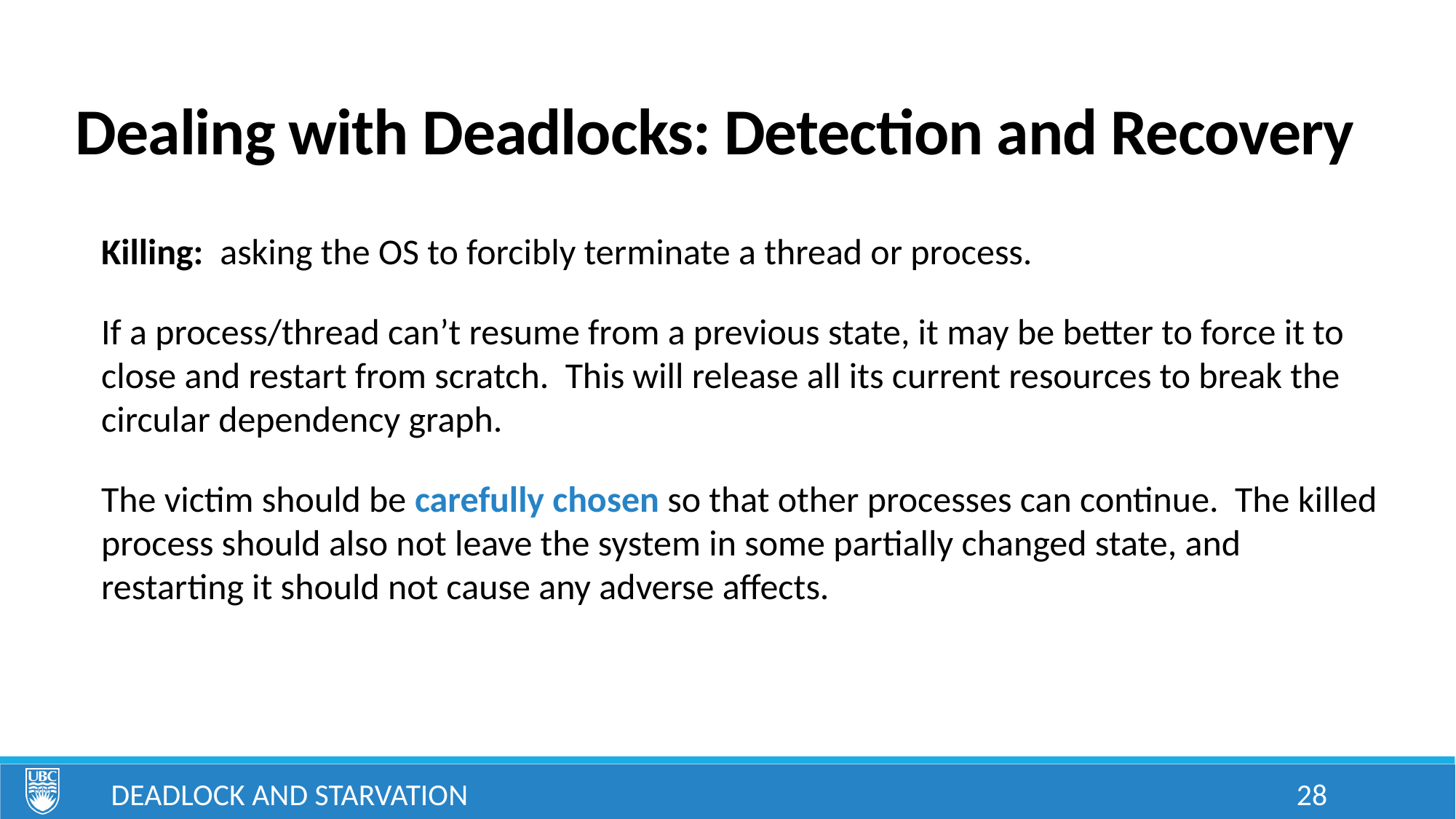

# Dealing with Deadlocks: Detection and Recovery
Killing:  asking the OS to forcibly terminate a thread or process.
If a process/thread can’t resume from a previous state, it may be better to force it to close and restart from scratch.  This will release all its current resources to break the circular dependency graph.
The victim should be carefully chosen so that other processes can continue.  The killed process should also not leave the system in some partially changed state, and restarting it should not cause any adverse affects.
Deadlock and Starvation
28